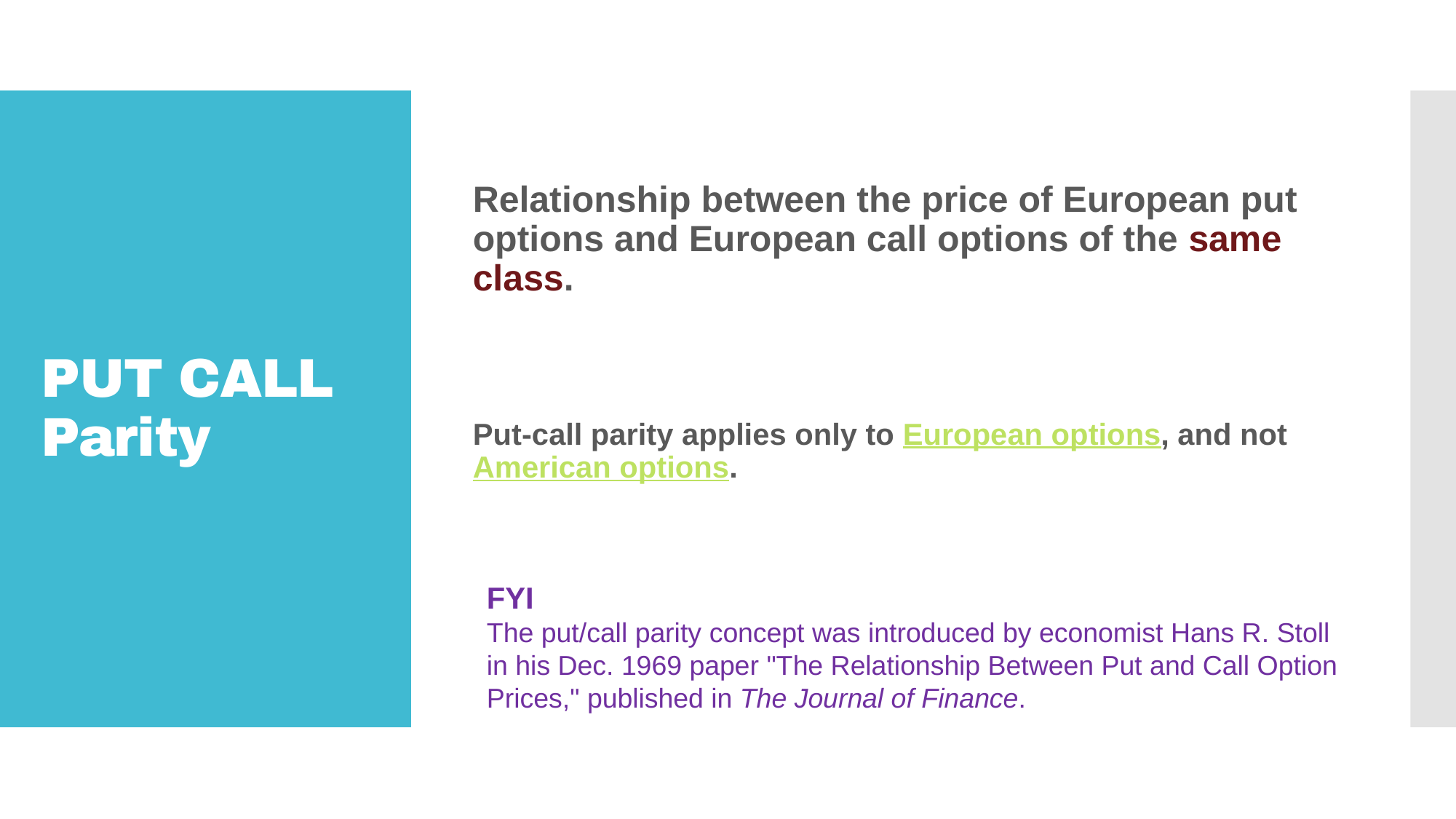

Relationship between the price of European put options and European call options of the same class.

Put-call parity applies only to European options, and not American options.

# PUT CALL Parity
FYI
The put/call parity concept was introduced by economist Hans R. Stoll in his Dec. 1969 paper "The Relationship Between Put and Call Option Prices," published in The Journal of Finance.